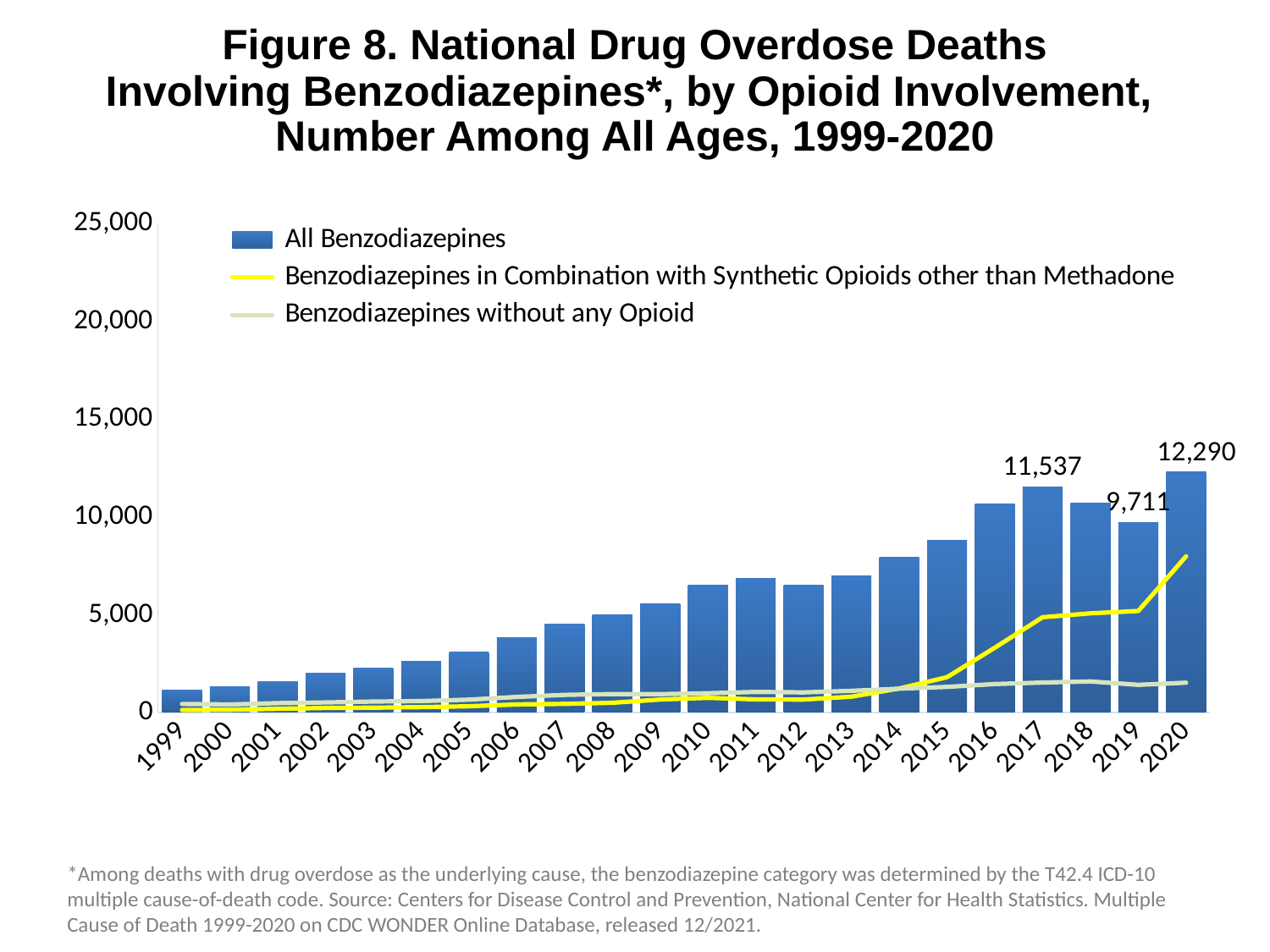

# Figure 8. National Drug Overdose Deaths Involving Benzodiazepines*, by Opioid Involvement, Number Among All Ages, 1999-2020

### Chart

| Category |  All Benzodiazepines |  Benzodiazepines in Combination with Synthetic Opioids other than Methadone |  Benzodiazepines without any Opioid |
|---|---|---|---|
| 1999 | 1135.0 | 122.0 | 434.0 |
| 2000 | 1298.0 | 136.0 | 406.0 |
| 2001 | 1594.0 | 186.0 | 473.0 |
| 2002 | 2022.0 | 230.0 | 511.0 |
| 2003 | 2248.0 | 242.0 | 556.0 |
| 2004 | 2627.0 | 270.0 | 578.0 |
| 2005 | 3084.0 | 312.0 | 654.0 |
| 2006 | 3835.0 | 407.0 | 790.0 |
| 2007 | 4500.0 | 436.0 | 895.0 |
| 2008 | 5010.0 | 491.0 | 940.0 |
| 2009 | 5567.0 | 658.0 | 934.0 |
| 2010 | 6497.0 | 746.0 | 980.0 |
| 2011 | 6872.0 | 665.0 | 1046.0 |
| 2012 | 6524.0 | 655.0 | 1024.0 |
| 2013 | 6973.0 | 804.0 | 1104.0 |
| 2014 | 7945.0 | 1222.0 | 1212.0 |
| 2015 | 8791.0 | 1801.0 | 1306.0 |
| 2016 | 10684.0 | 3308.0 | 1451.0 |
| 2017 | 11537.0 | 4869.0 | 1527.0 |
| 2018 | 10724.0 | 5066.0 | 1584.0 |
| 2019 | 9711.0 | 5187.0 | 1410.0 |
| 2020 | 12290.0 | 7983.0 | 1519.0 |
*Among deaths with drug overdose as the underlying cause, the benzodiazepine category was determined by the T42.4 ICD-10 multiple cause-of-death code. Source: Centers for Disease Control and Prevention, National Center for Health Statistics. Multiple Cause of Death 1999-2020 on CDC WONDER Online Database, released 12/2021.